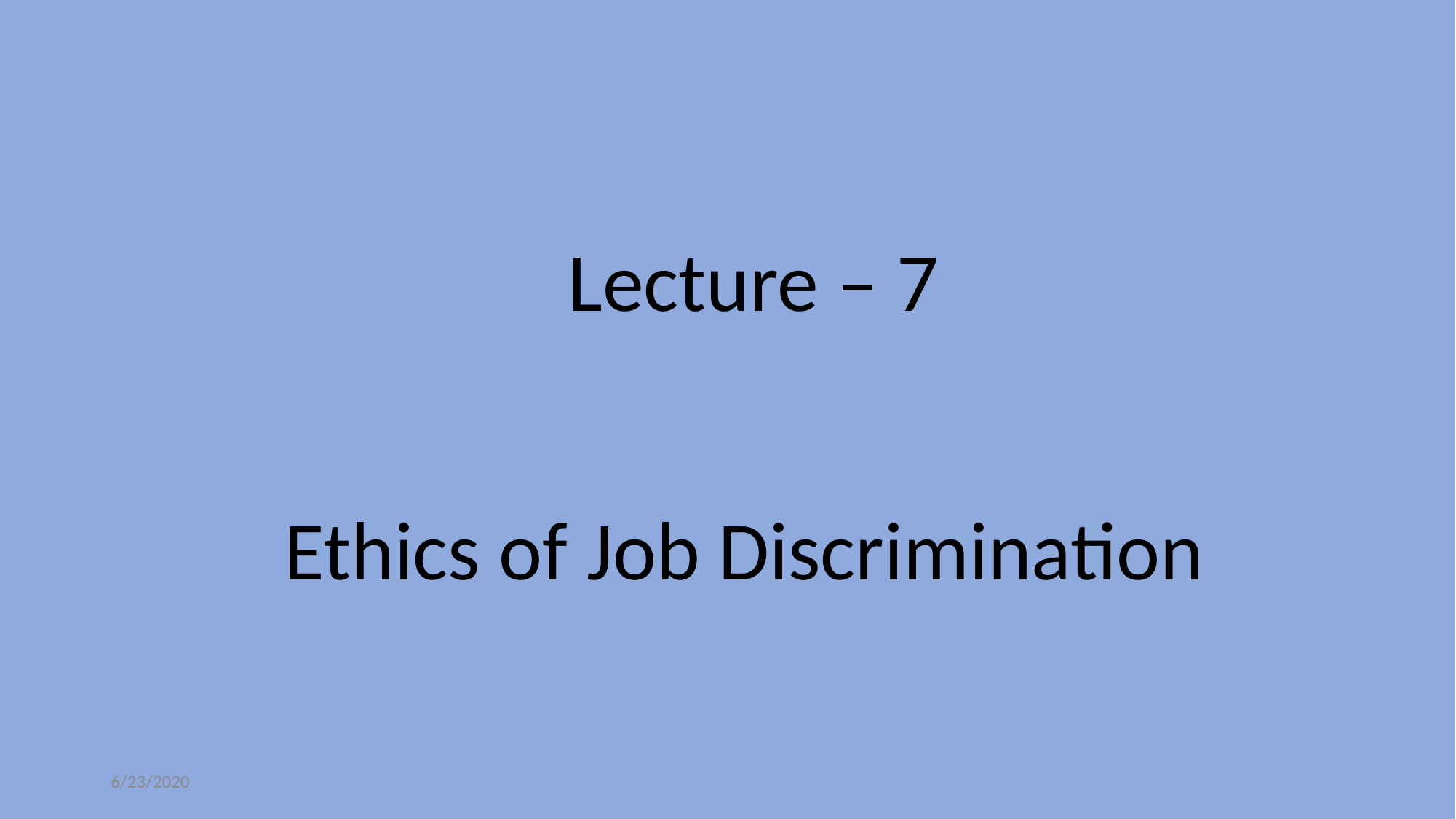

# Lecture – 7 Ethics of Job Discrimination
6/23/2020